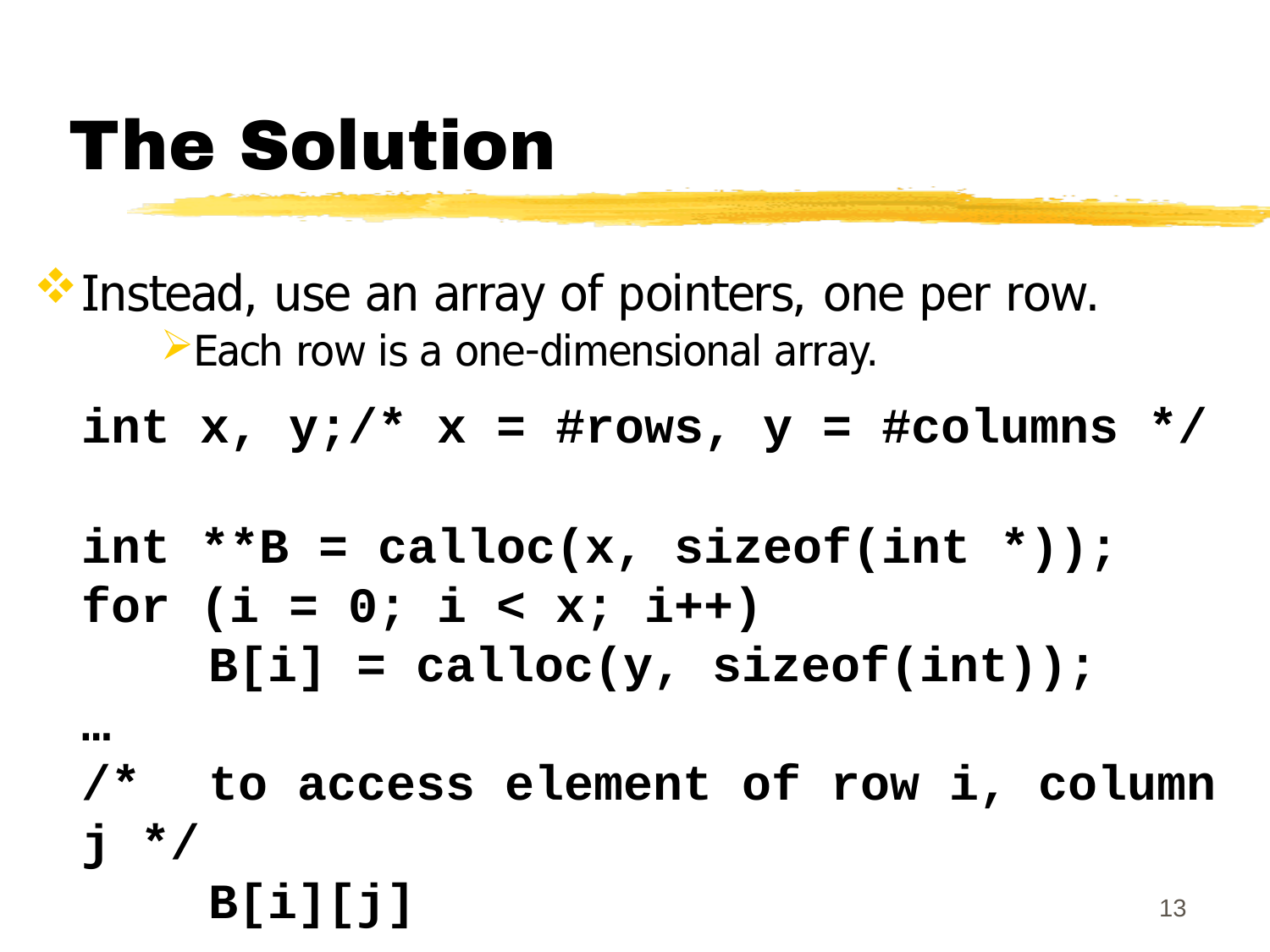

# The Solution
Instead, use an array of pointers, one per row.
Each row is a one-dimensional array.
	int x, y;/* x = #rows, y = #columns */
int **B = calloc(x, sizeof(int *));
for (i = 0; i < x; i++)
	B[i] = calloc(y, sizeof(int));
…
/*	to access element of row i, column j */
	B[i][j]
13